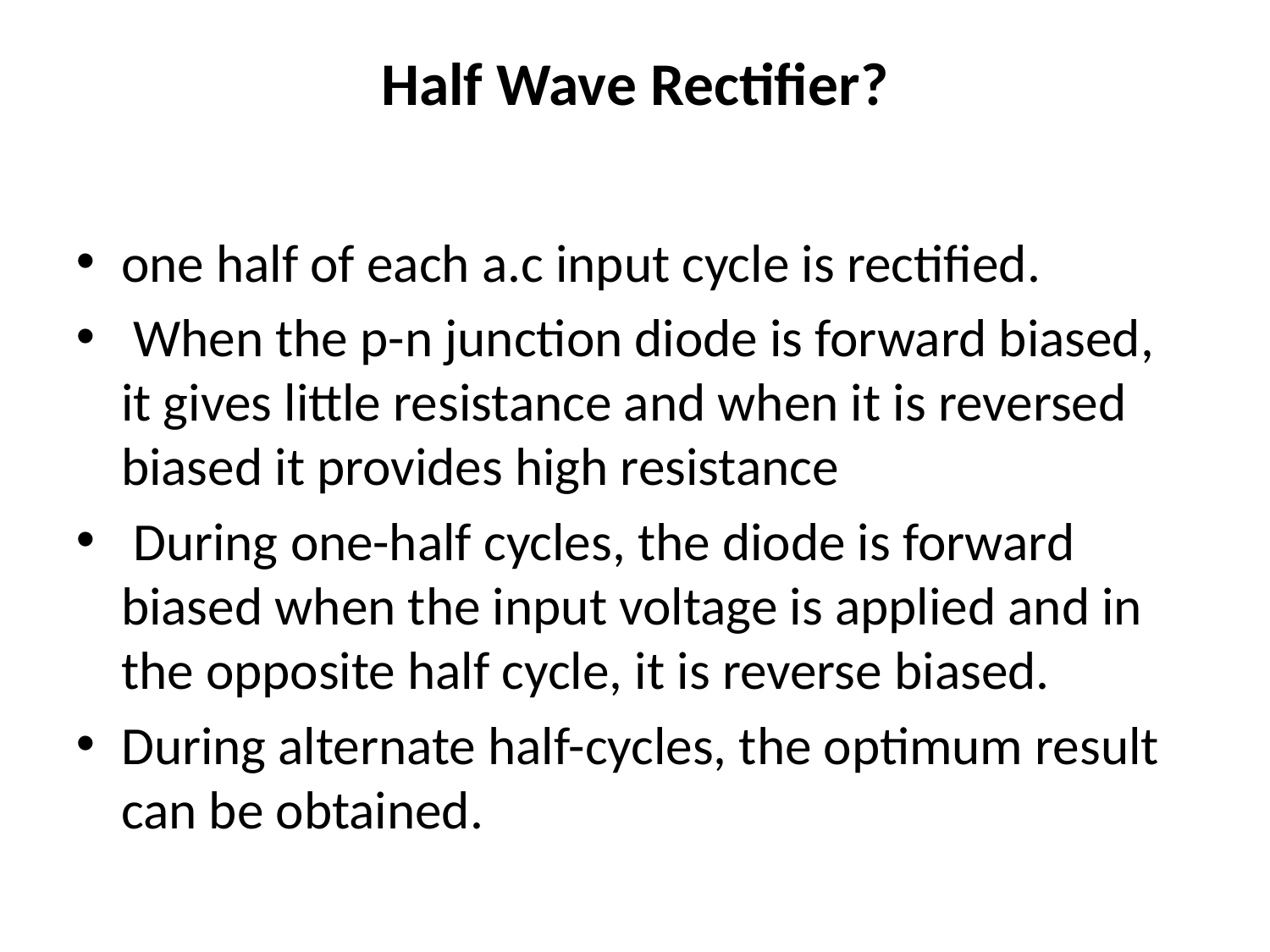

# Half Wave Rectifier?
one half of each a.c input cycle is rectified.
 When the p-n junction diode is forward biased, it gives little resistance and when it is reversed biased it provides high resistance
 During one-half cycles, the diode is forward biased when the input voltage is applied and in the opposite half cycle, it is reverse biased.
During alternate half-cycles, the optimum result can be obtained.